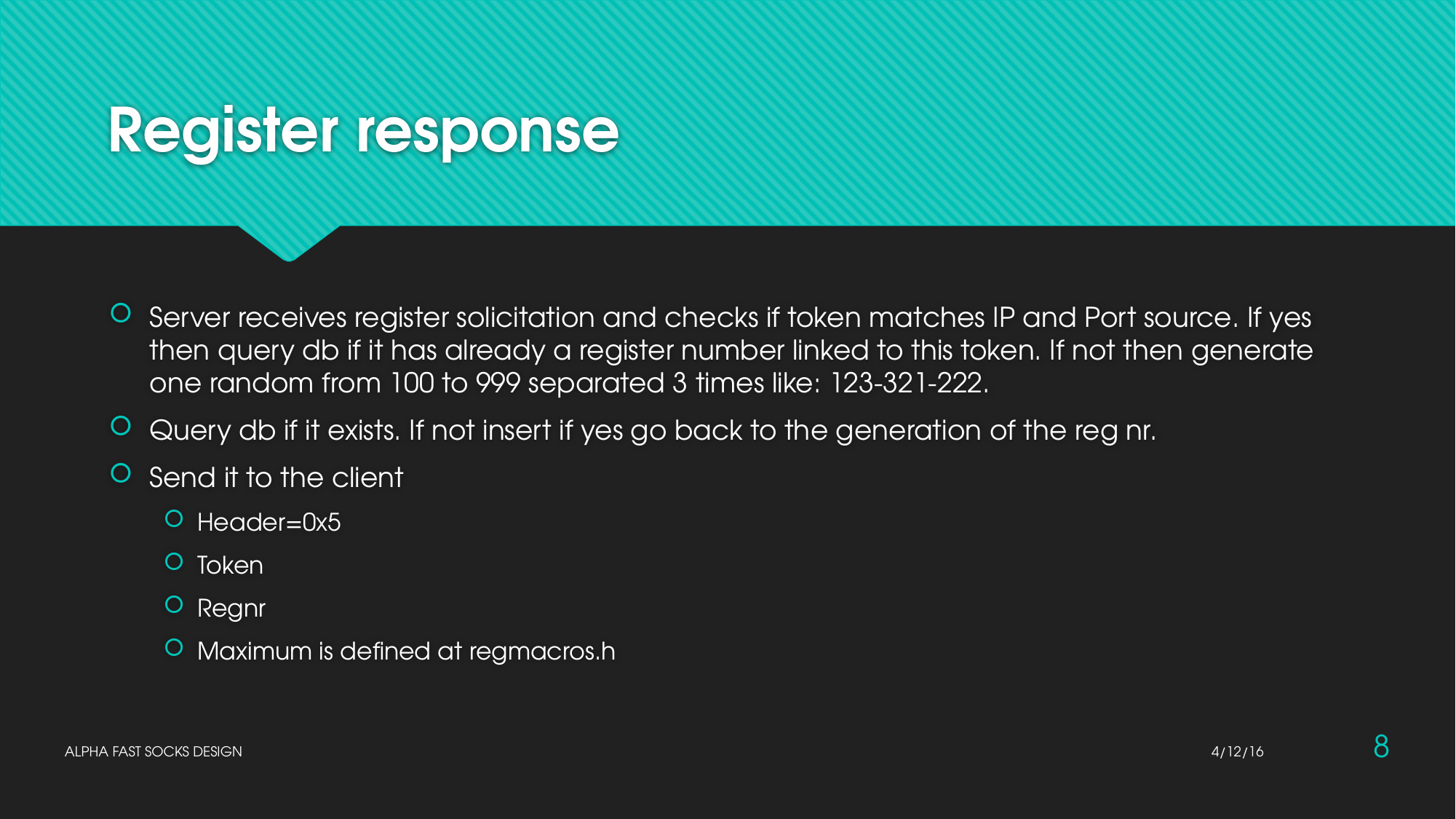

# Register response
Server receives register solicitation and checks if token matches IP and Port source. If yes then query db if it has already a register number linked to this token. If not then generate one random from 100 to 999 separated 3 times like: 123-321-222.
Query db if it exists. If not insert if yes go back to the generation of the reg nr.
Send it to the client
Header=0x5
Token
Regnr
Maximum is defined at regmacros.h
8
ALPHA FAST SOCKS DESIGN
4/12/16